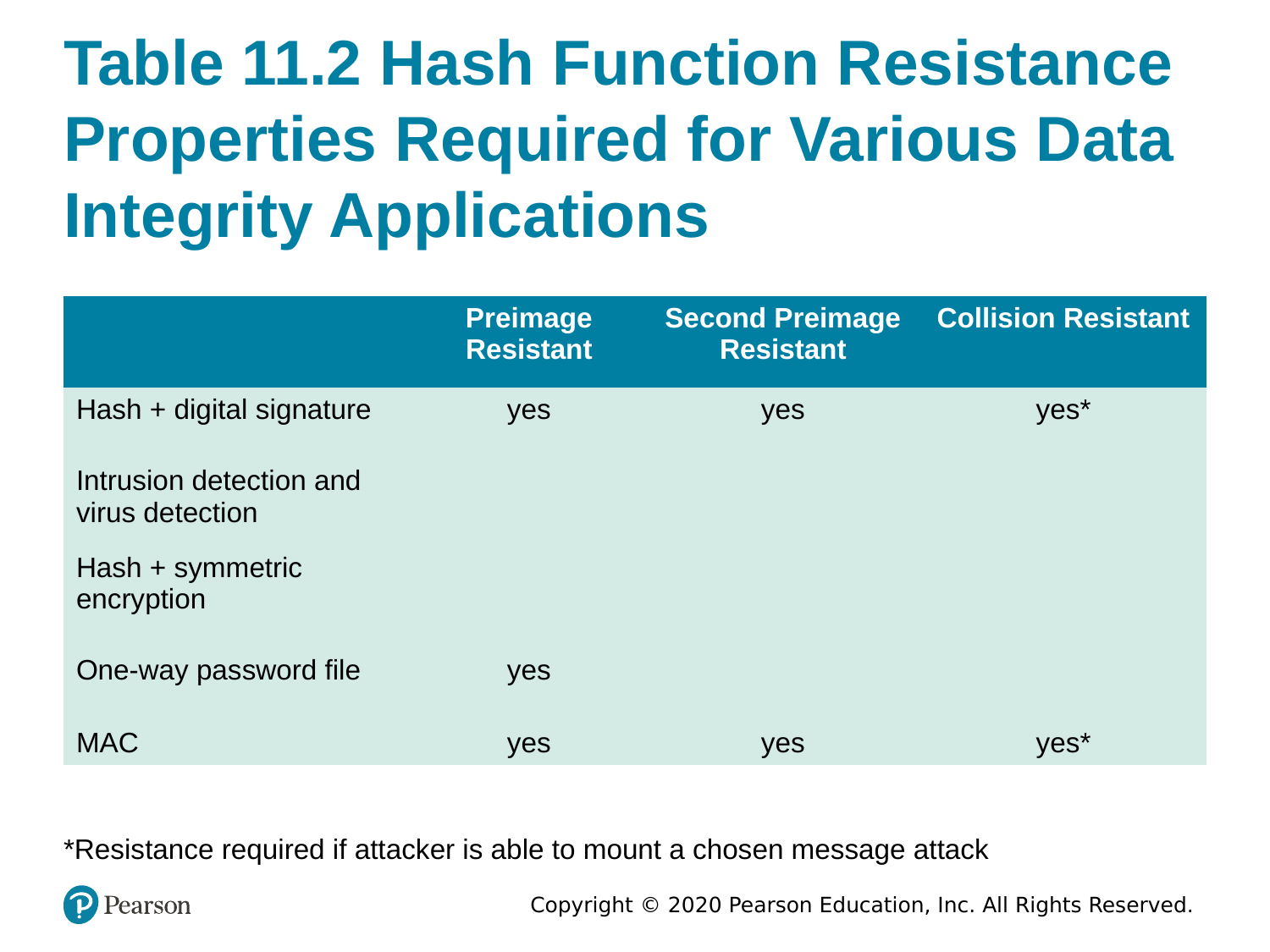

# Table 11.2 Hash Function Resistance Properties Required for Various Data Integrity Applications
| Blank | Preimage Resistant | Second Preimage Resistant | Collision Resistant |
| --- | --- | --- | --- |
| Hash + digital signature | yes | yes | yes\* |
| Intrusion detection and virus detection | Blank | Blank | Blank |
| Hash + symmetric encryption | Blank | Blank | Blank |
| One-way password file | yes | Blank | Blank |
| MAC | yes | yes | yes\* |
*Resistance required if attacker is able to mount a chosen message attack